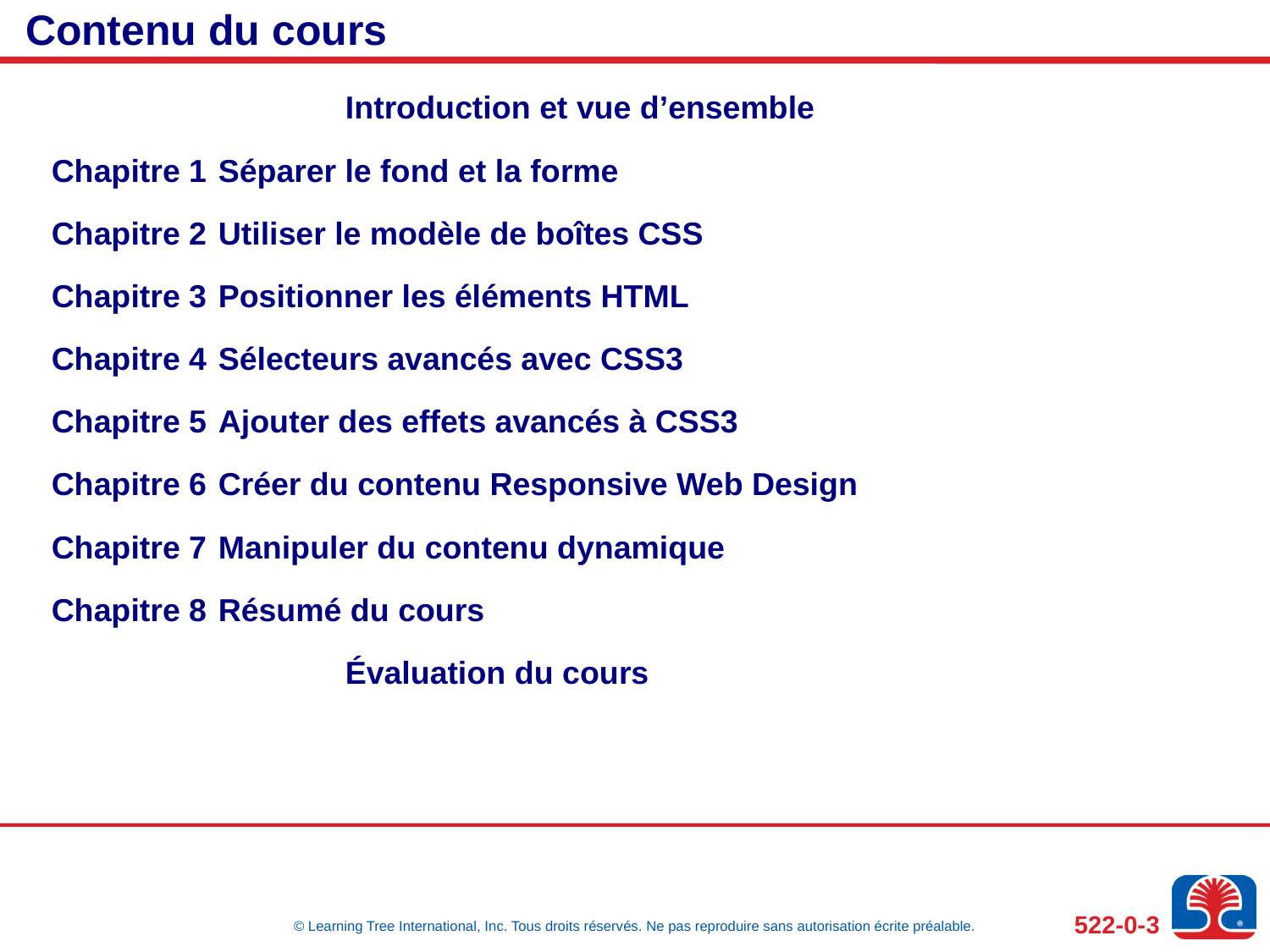

# Contenu du cours
			Introduction et vue d’ensemble
Chapitre 1	Séparer le fond et la forme
Chapitre 2	Utiliser le modèle de boîtes CSS
Chapitre 3	Positionner les éléments HTML
Chapitre 4	Sélecteurs avancés avec CSS3
Chapitre 5	Ajouter des effets avancés à CSS3
Chapitre 6	Créer du contenu Responsive Web Design
Chapitre 7	Manipuler du contenu dynamique
Chapitre 8	Résumé du cours
			Évaluation du cours